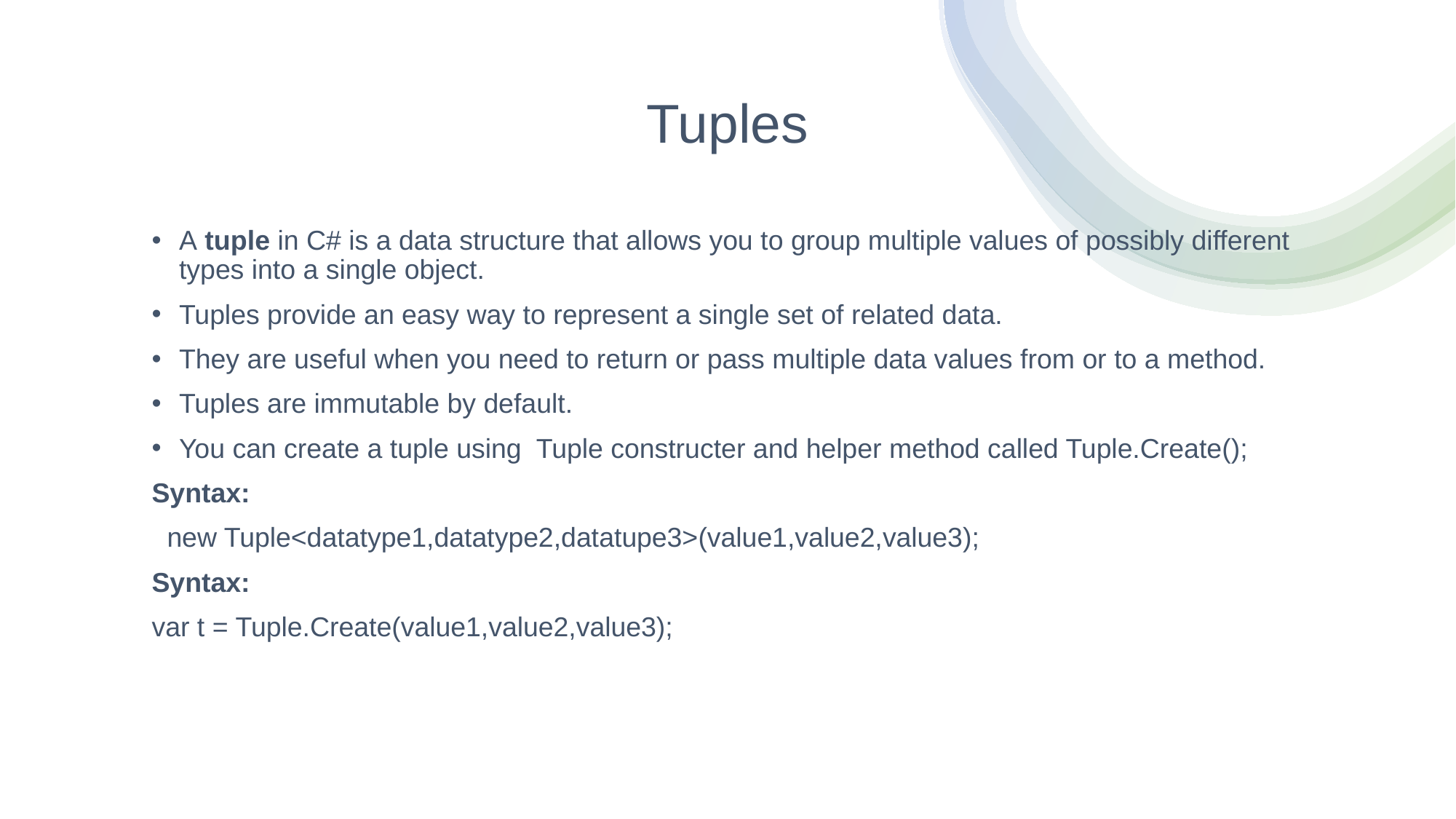

# Tuples
A tuple in C# is a data structure that allows you to group multiple values of possibly different types into a single object.
Tuples provide an easy way to represent a single set of related data.
They are useful when you need to return or pass multiple data values from or to a method.
Tuples are immutable by default.
You can create a tuple using  Tuple constructer and helper method called Tuple.Create();
Syntax:
  new Tuple<datatype1,datatype2,datatupe3>(value1,value2,value3);
Syntax:
var t = Tuple.Create(value1,value2,value3);